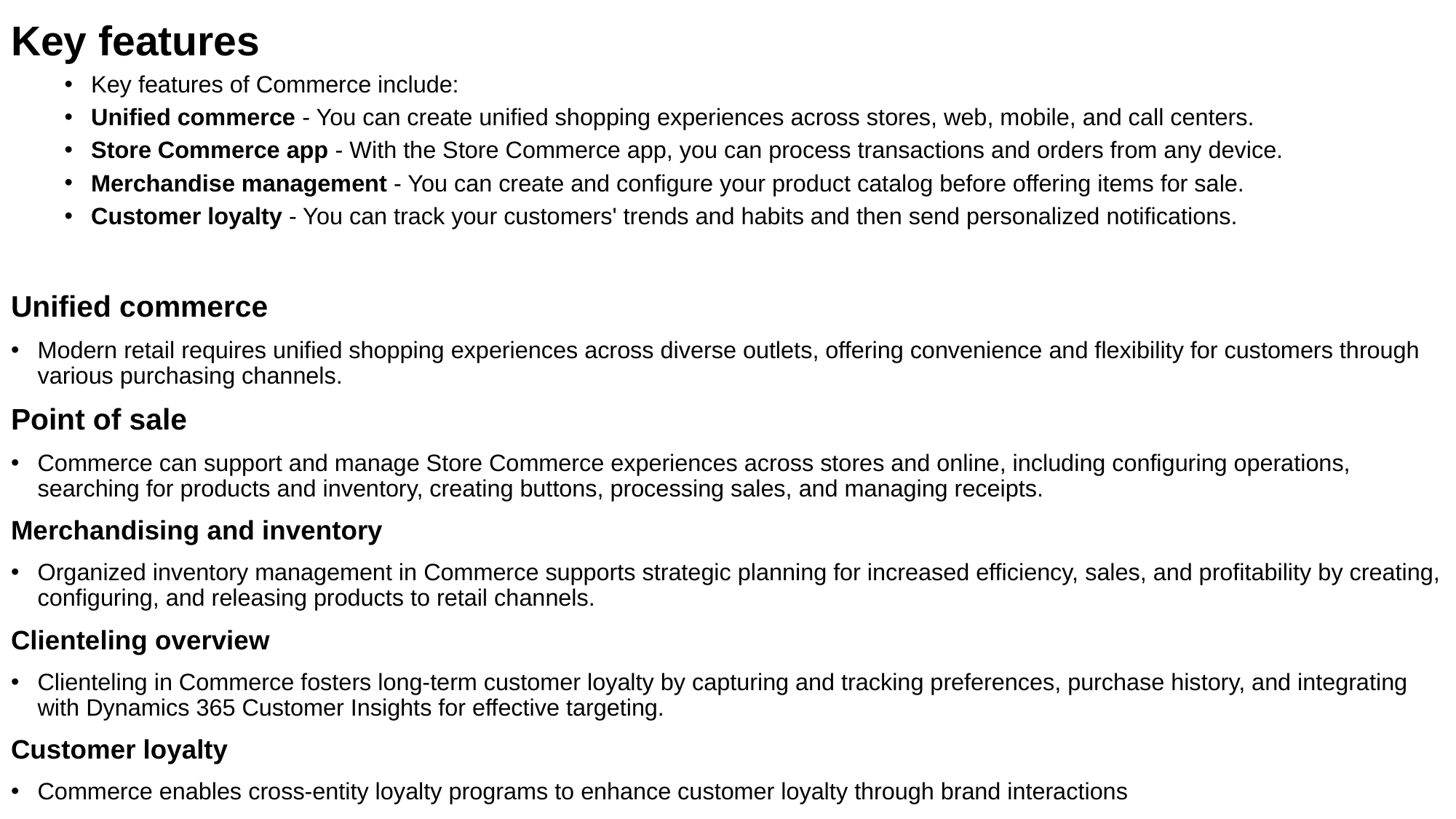

Key features
Key features of Commerce include:
Unified commerce - You can create unified shopping experiences across stores, web, mobile, and call centers.
Store Commerce app - With the Store Commerce app, you can process transactions and orders from any device.
Merchandise management - You can create and configure your product catalog before offering items for sale.
Customer loyalty - You can track your customers' trends and habits and then send personalized notifications.

Unified commerce
Modern retail requires unified shopping experiences across diverse outlets, offering convenience and flexibility for customers through various purchasing channels.
Point of sale
Commerce can support and manage Store Commerce experiences across stores and online, including configuring operations, searching for products and inventory, creating buttons, processing sales, and managing receipts.
Merchandising and inventory
Organized inventory management in Commerce supports strategic planning for increased efficiency, sales, and profitability by creating, configuring, and releasing products to retail channels.
Clienteling overview
Clienteling in Commerce fosters long-term customer loyalty by capturing and tracking preferences, purchase history, and integrating with Dynamics 365 Customer Insights for effective targeting.
Customer loyalty
Commerce enables cross-entity loyalty programs to enhance customer loyalty through brand interactions